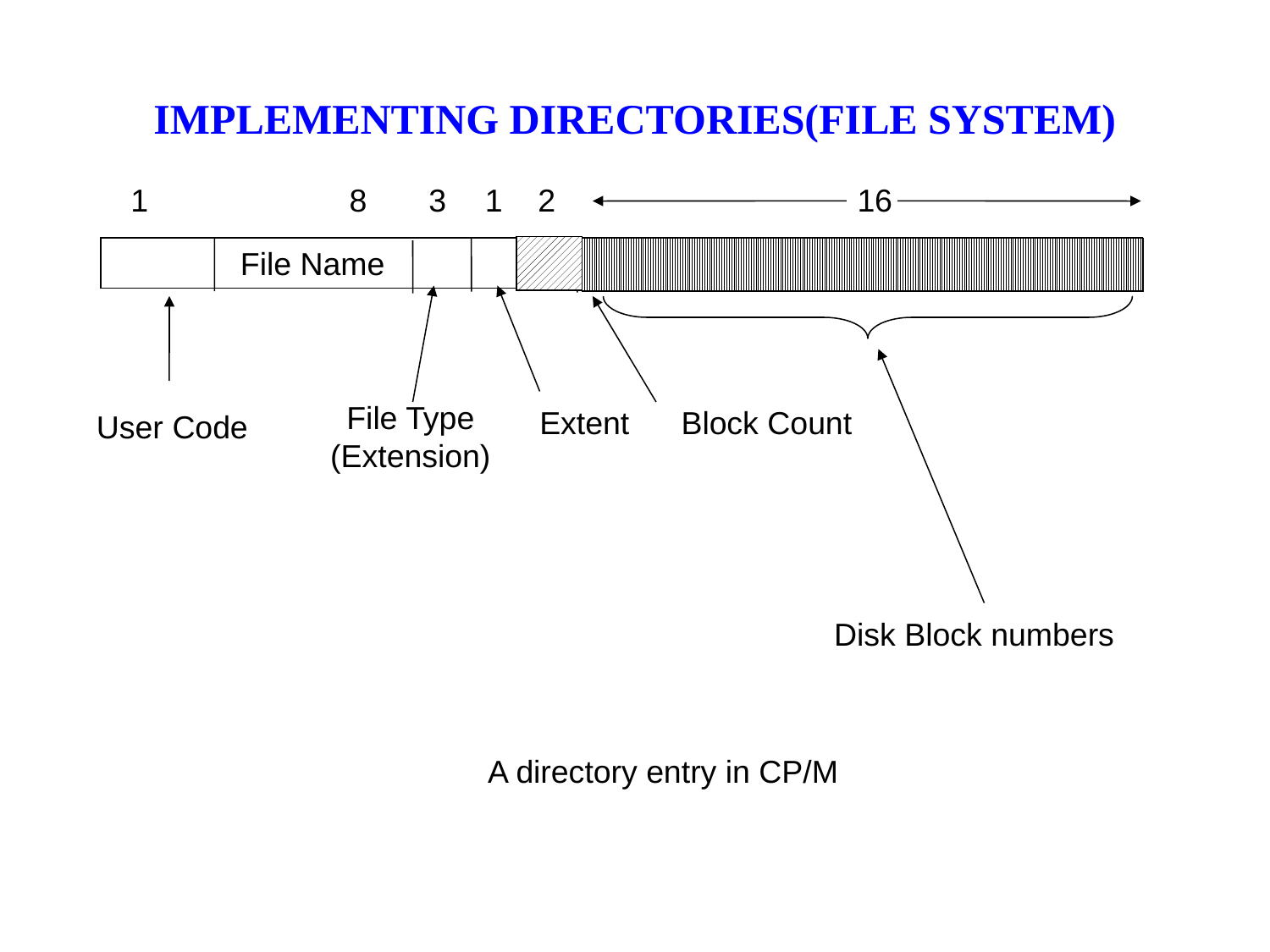

# IMPLEMENTING DIRECTORIES(FILE SYSTEM)

    1		8       3	 1    2			16

	File Name

File Type
(Extension)
Extent
Block Count
User Code
Disk Block numbers
A directory entry in CP/M